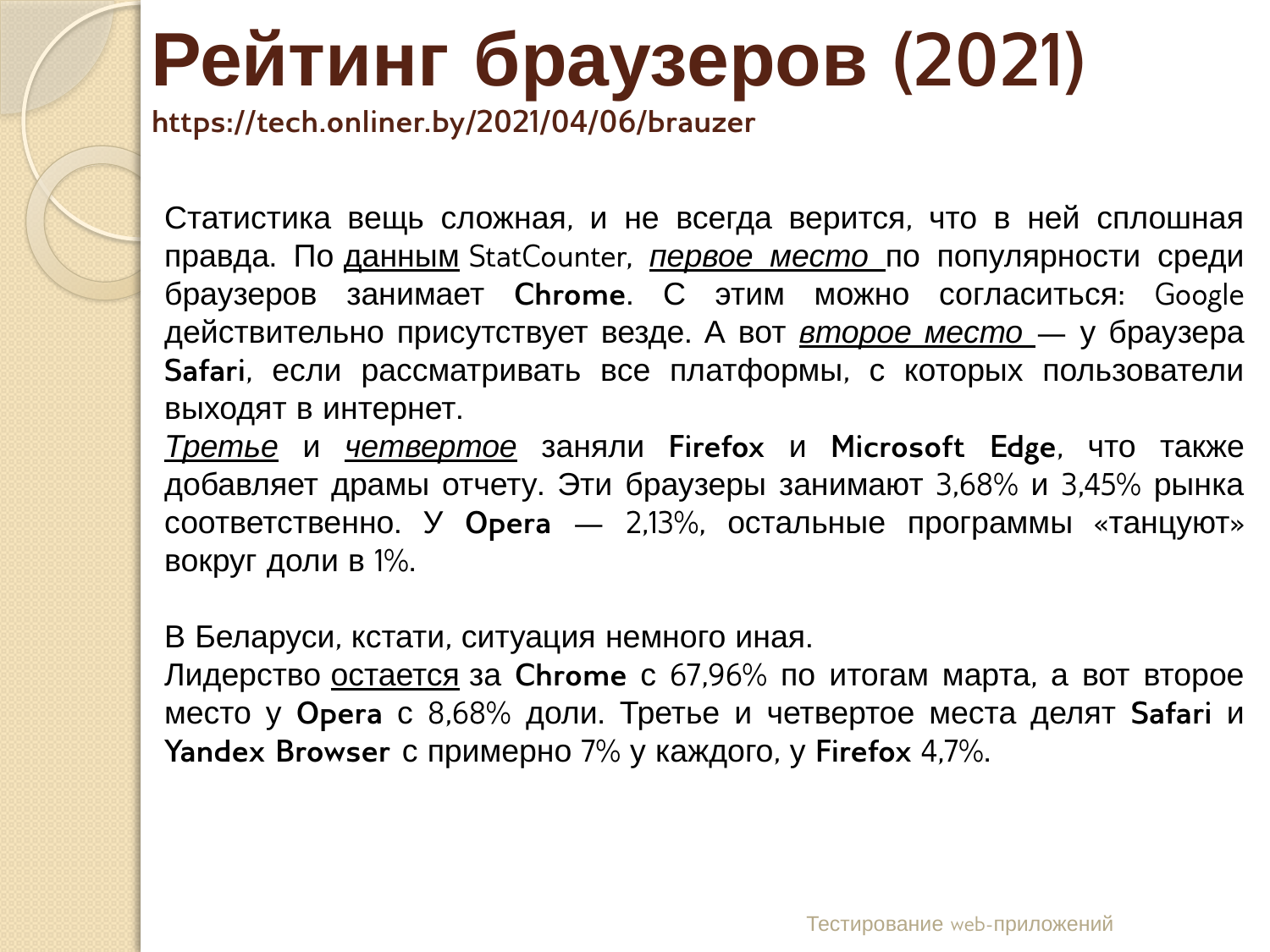

# Рейтинг браузеров (2021) https://tech.onliner.by/2021/04/06/brauzer
Статистика вещь сложная, и не всегда верится, что в ней сплошная правда. По данным StatCounter, первое место по популярности среди браузеров занимает Chrome. С этим можно согласиться: Google действительно присутствует везде. А вот второе место — у браузера Safari, если рассматривать все платформы, с которых пользователи выходят в интернет.
Третье и четвертое заняли Firefox и Microsoft Edge, что также добавляет драмы отчету. Эти браузеры занимают 3,68% и 3,45% рынка соответственно. У Opera — 2,13%, остальные программы «танцуют» вокруг доли в 1%.

В Беларуси, кстати, ситуация немного иная.
Лидерство остается за Chrome с 67,96% по итогам марта, а вот второе место у Opera с 8,68% доли. Третье и четвертое места делят Safari и Yandex Browser с примерно 7% у каждого, у Firefox 4,7%.

Тестирование web-приложений